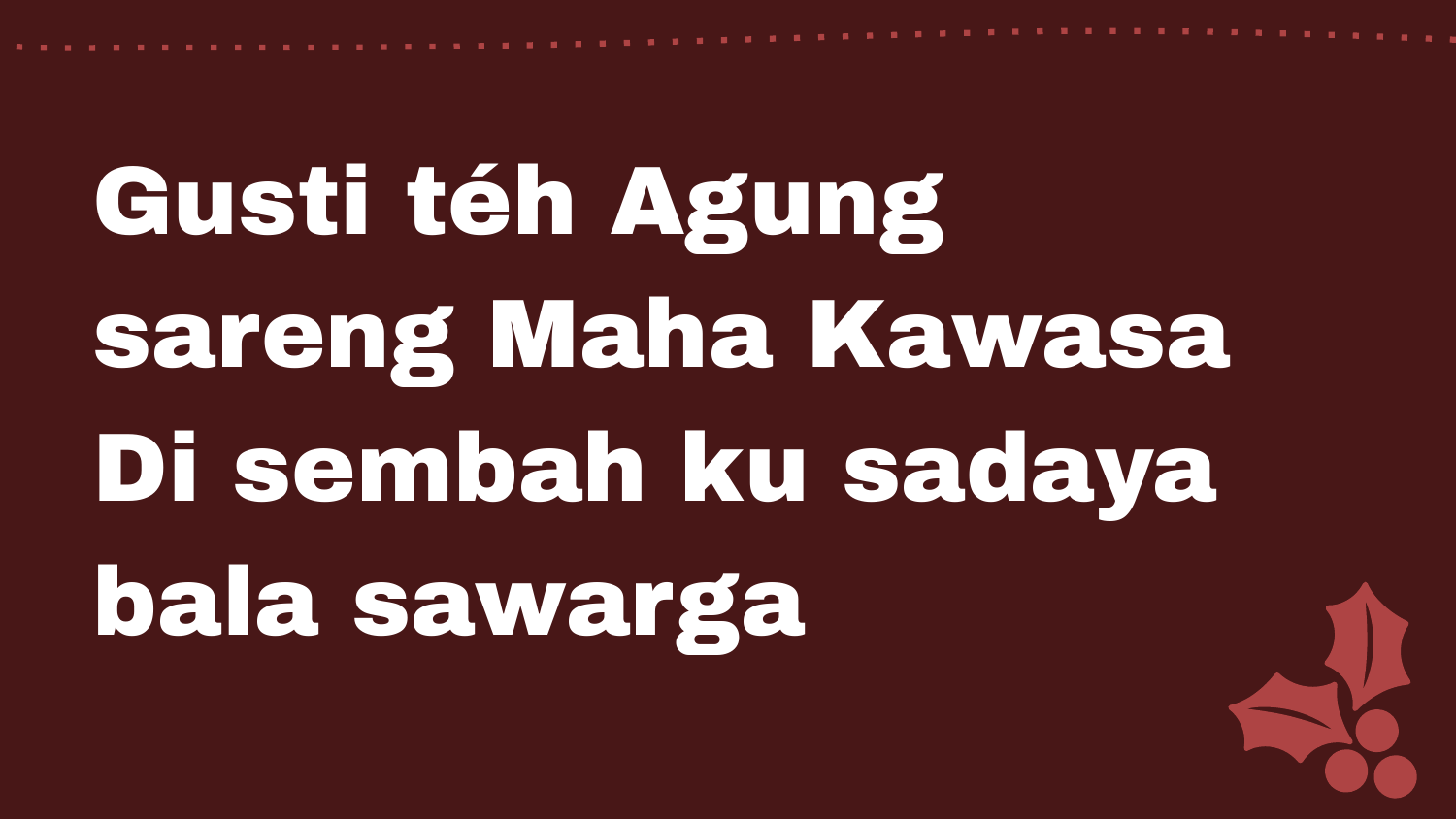

Gusti téh Agung sareng Maha Kawasa Di sembah ku sadaya bala sawarga